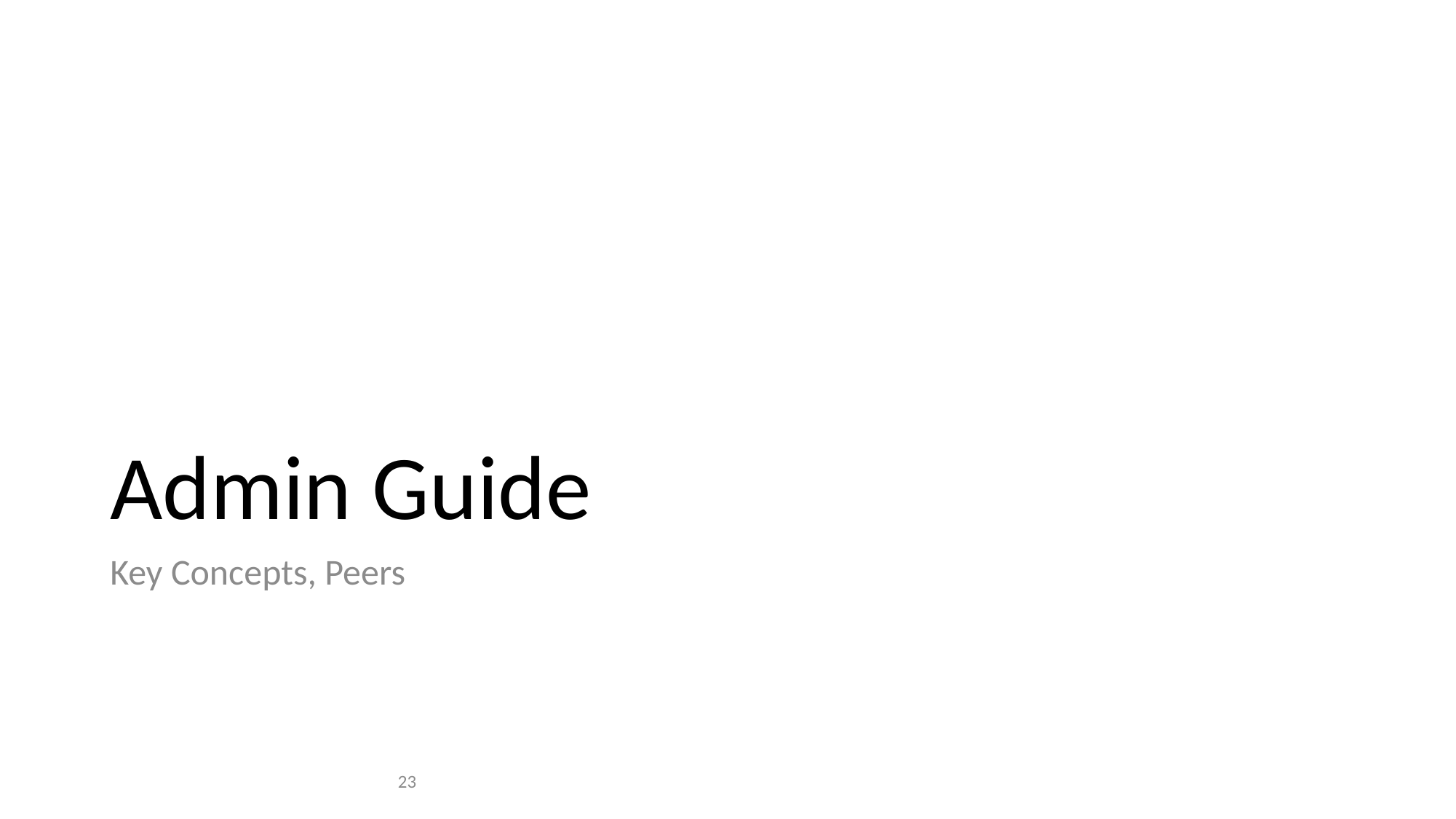

# Admin Guide
Key Concepts, Peers
23